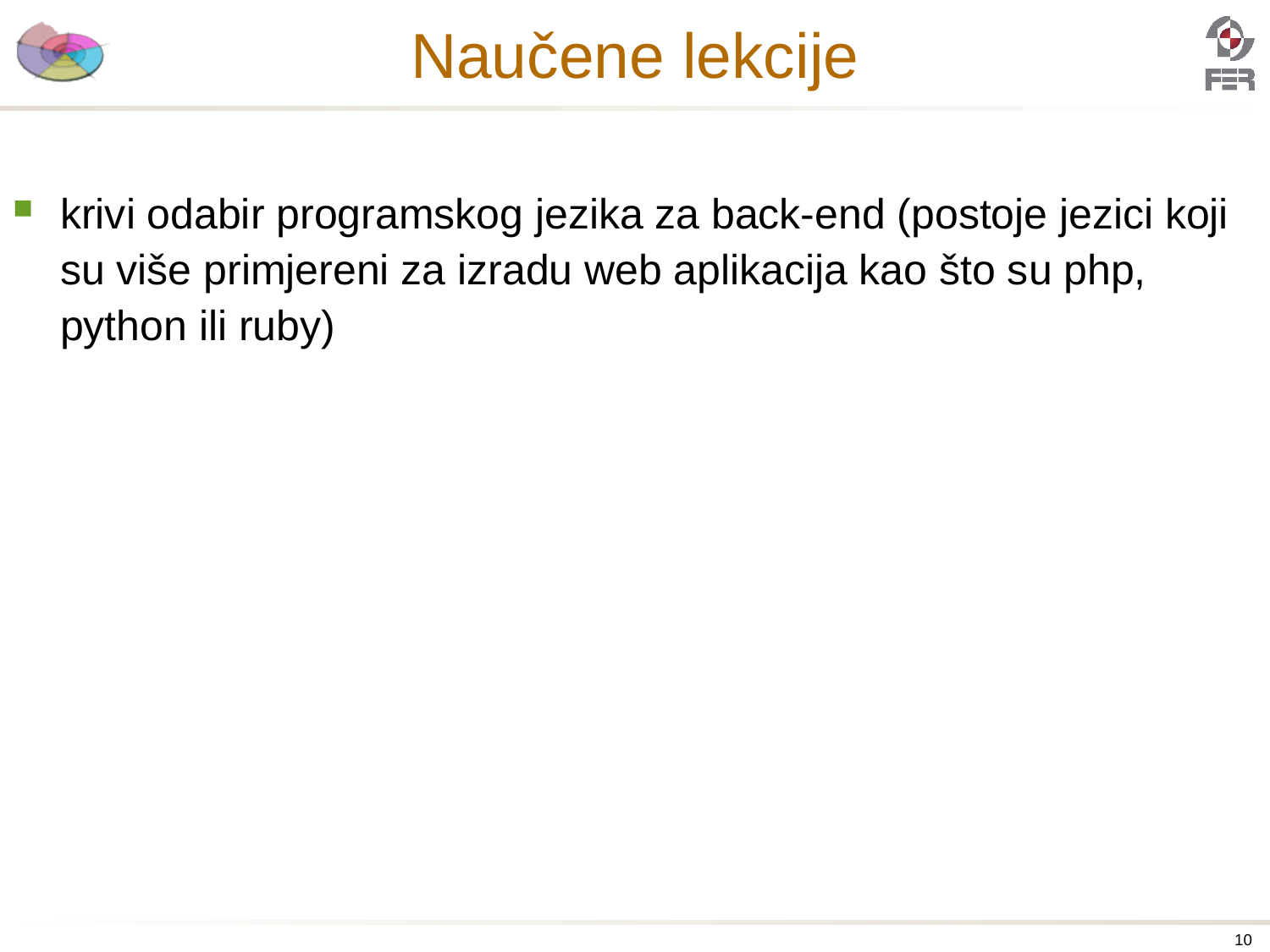

# Naučene lekcije

krivi odabir programskog jezika za back-end (postoje jezici koji su više primjereni za izradu web aplikacija kao što su php, python ili ruby)

10